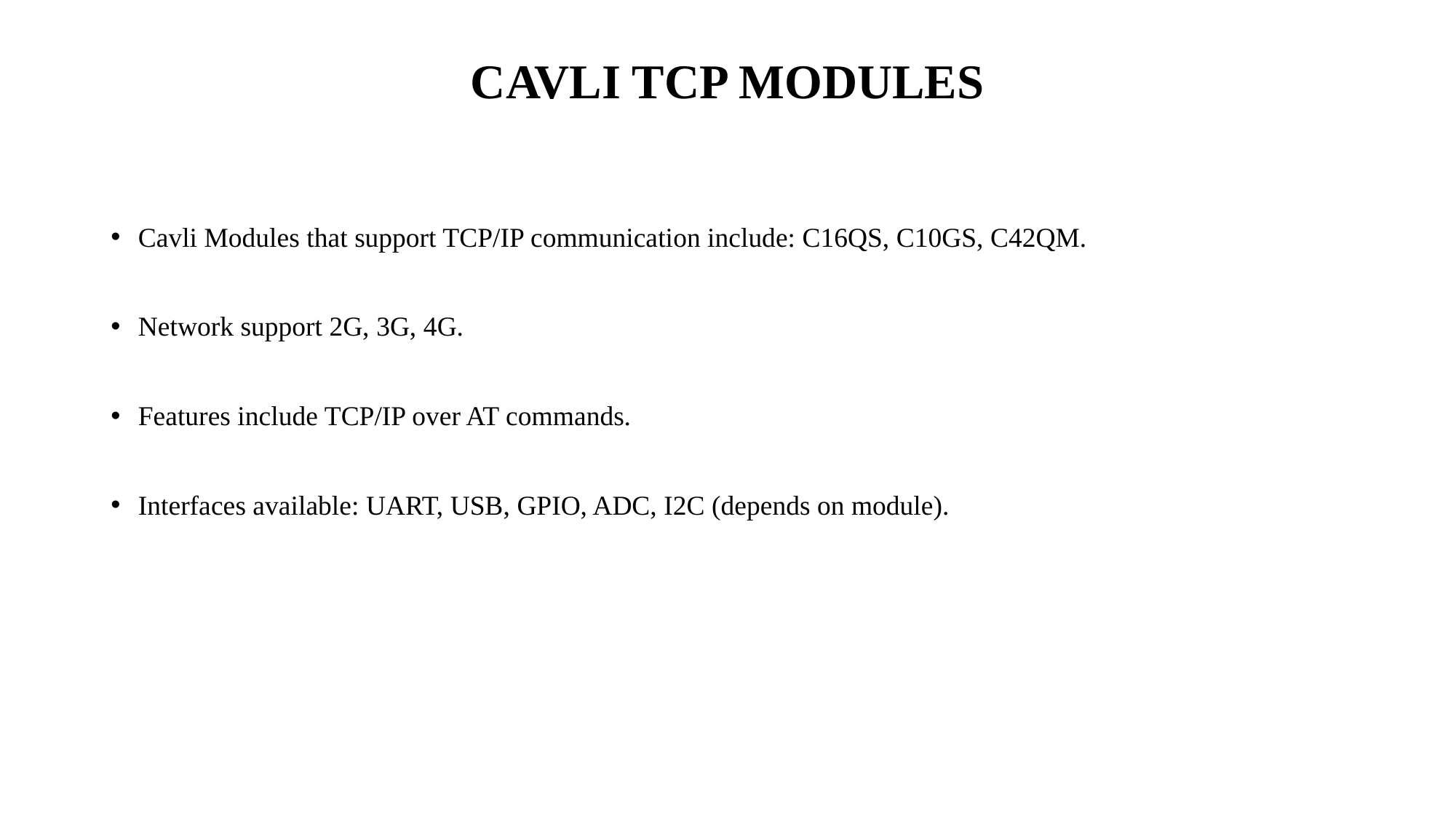

# CAVLI TCP MODULES
Cavli Modules that support TCP/IP communication include: C16QS, C10GS, C42QM.

Network support 2G, 3G, 4G.

Features include TCP/IP over AT commands.

Interfaces available: UART, USB, GPIO, ADC, I2C (depends on module).